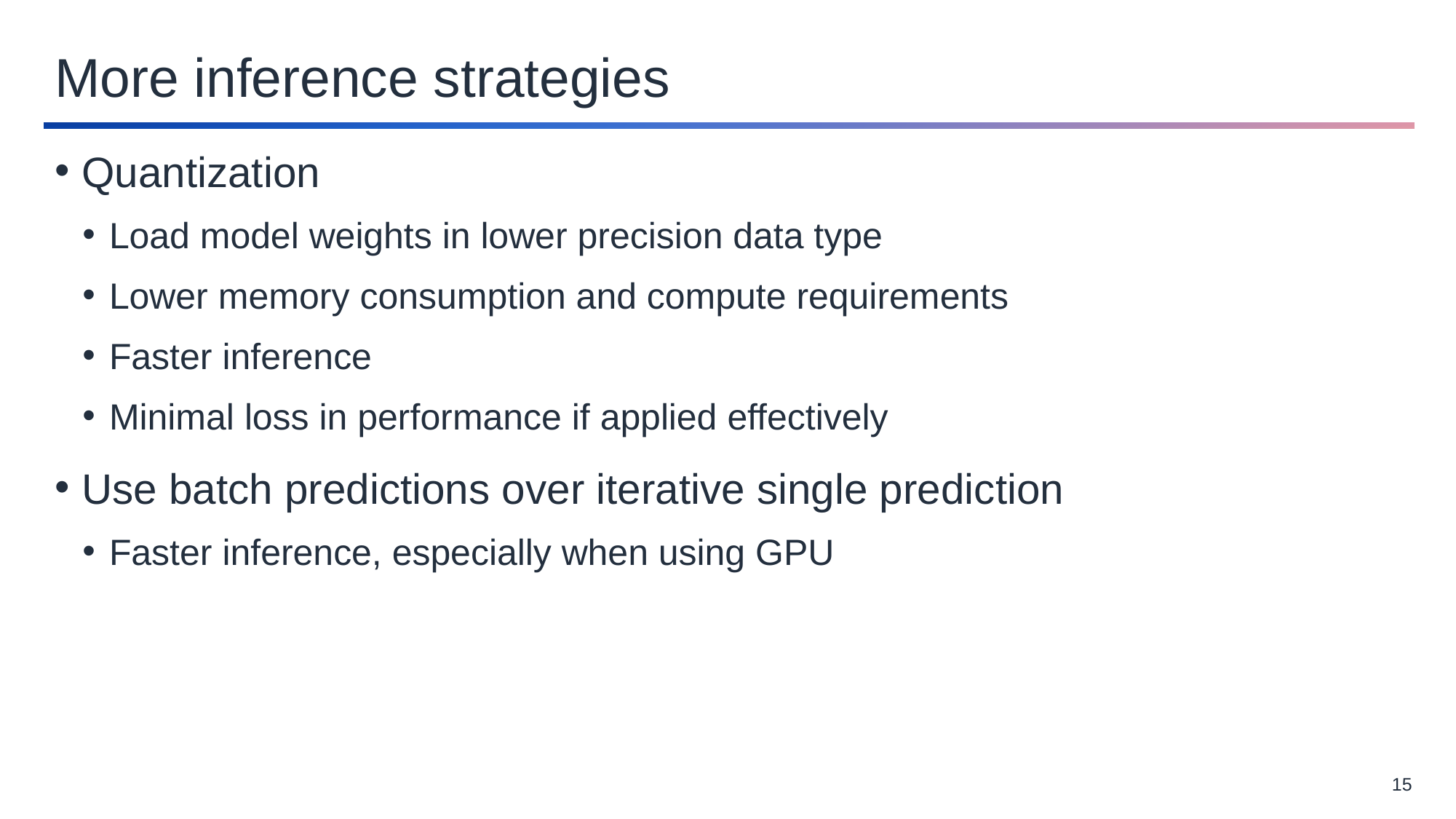

# More inference strategies
Quantization
Load model weights in lower precision data type
Lower memory consumption and compute requirements
Faster inference
Minimal loss in performance if applied effectively
Use batch predictions over iterative single prediction
Faster inference, especially when using GPU

15